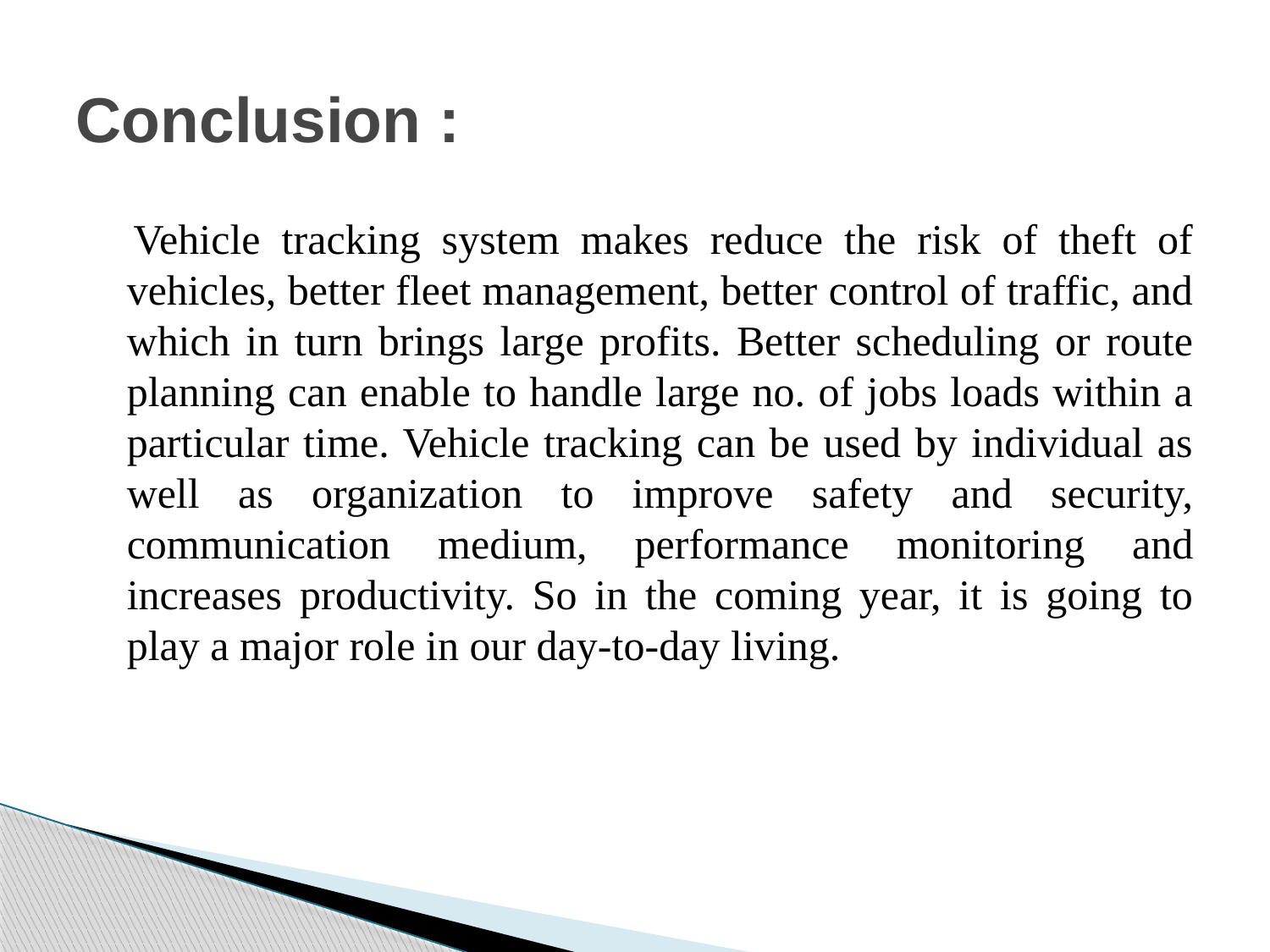

# Conclusion :
  Vehicle tracking system makes reduce the risk of theft of vehicles, better fleet management, better control of traffic, and which in turn brings large profits. Better scheduling or route planning can enable to handle large no. of jobs loads within a particular time. Vehicle tracking can be used by individual as well as organization to improve safety and security, communication medium, performance monitoring and increases productivity. So in the coming year, it is going to play a major role in our day-to-day living.